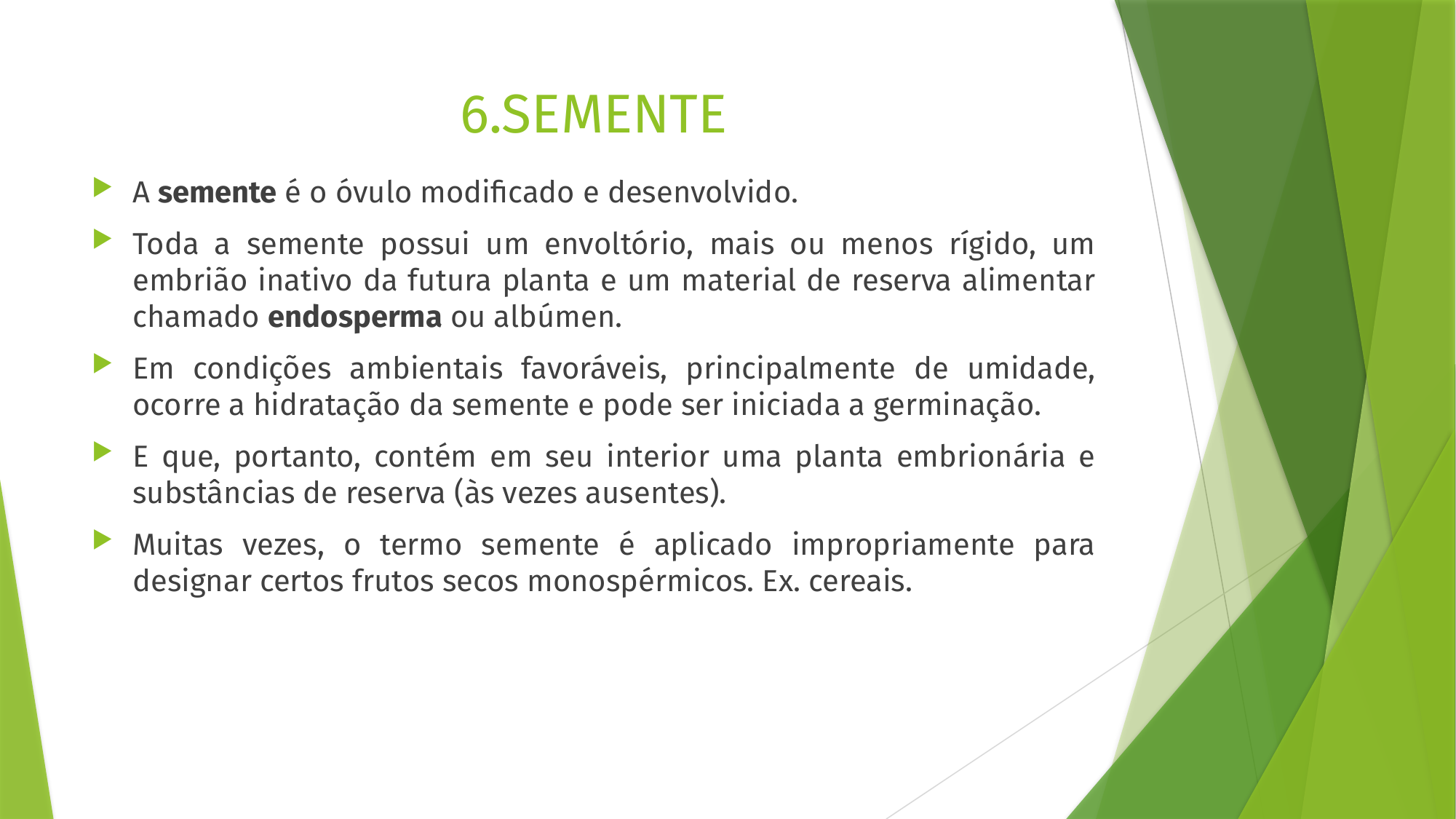

# 6.SEMENTE
A semente é o óvulo modificado e desenvolvido.
Toda a semente possui um envoltório, mais ou menos rígido, um embrião inativo da futura planta e um material de reserva alimentar chamado endosperma ou albúmen.
Em condições ambientais favoráveis, principalmente de umidade, ocorre a hidratação da semente e pode ser iniciada a germinação.
E que, portanto, contém em seu interior uma planta embrionária e substâncias de reserva (às vezes ausentes).
Muitas vezes, o termo semente é aplicado impropriamente para designar certos frutos secos monospérmicos. Ex. cereais.